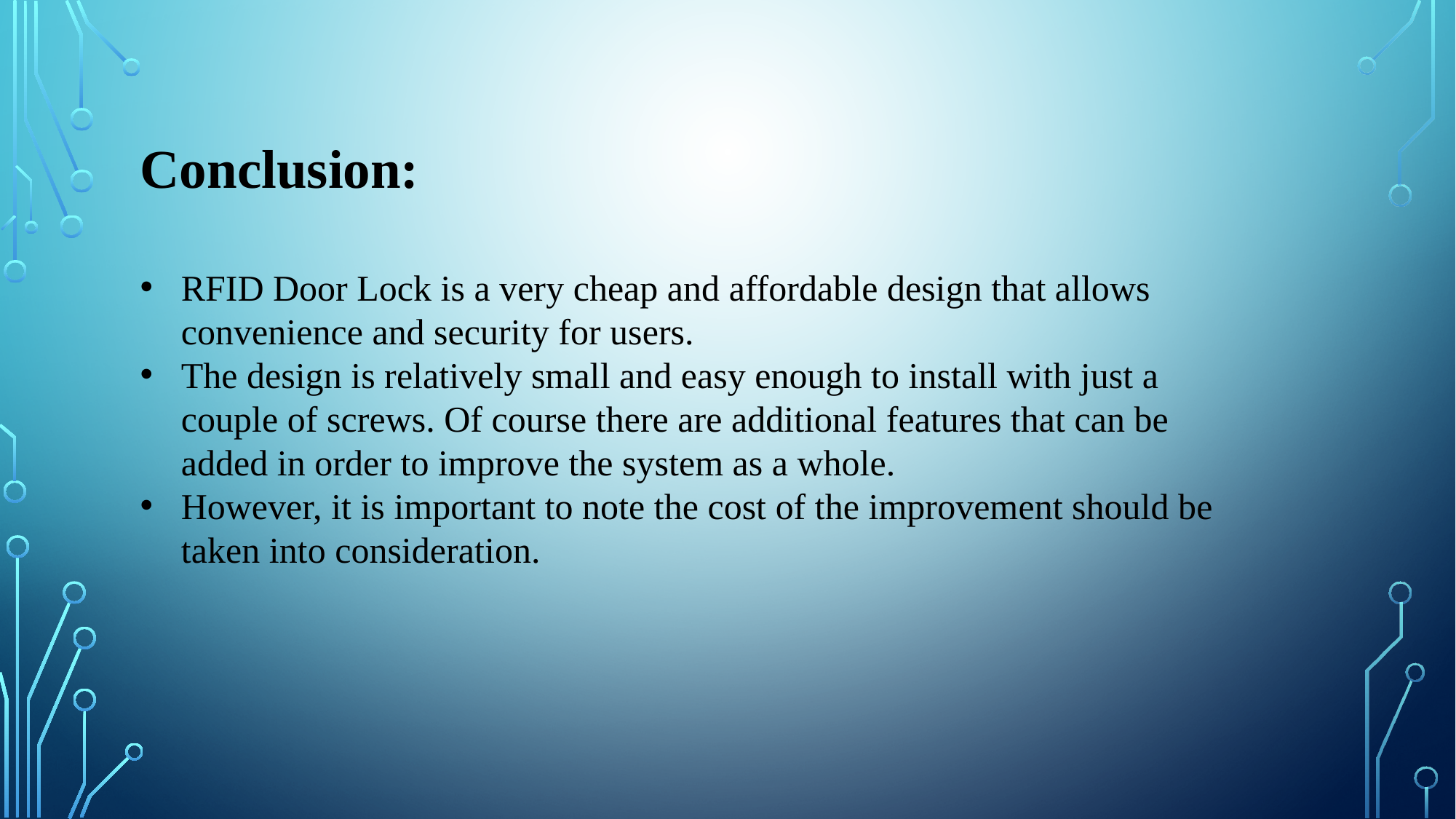

Conclusion:

RFID Door Lock is a very cheap and affordable design that allows convenience and security for users.
The design is relatively small and easy enough to install with just a couple of screws. Of course there are additional features that can be added in order to improve the system as a whole.
However, it is important to note the cost of the improvement should be taken into consideration.